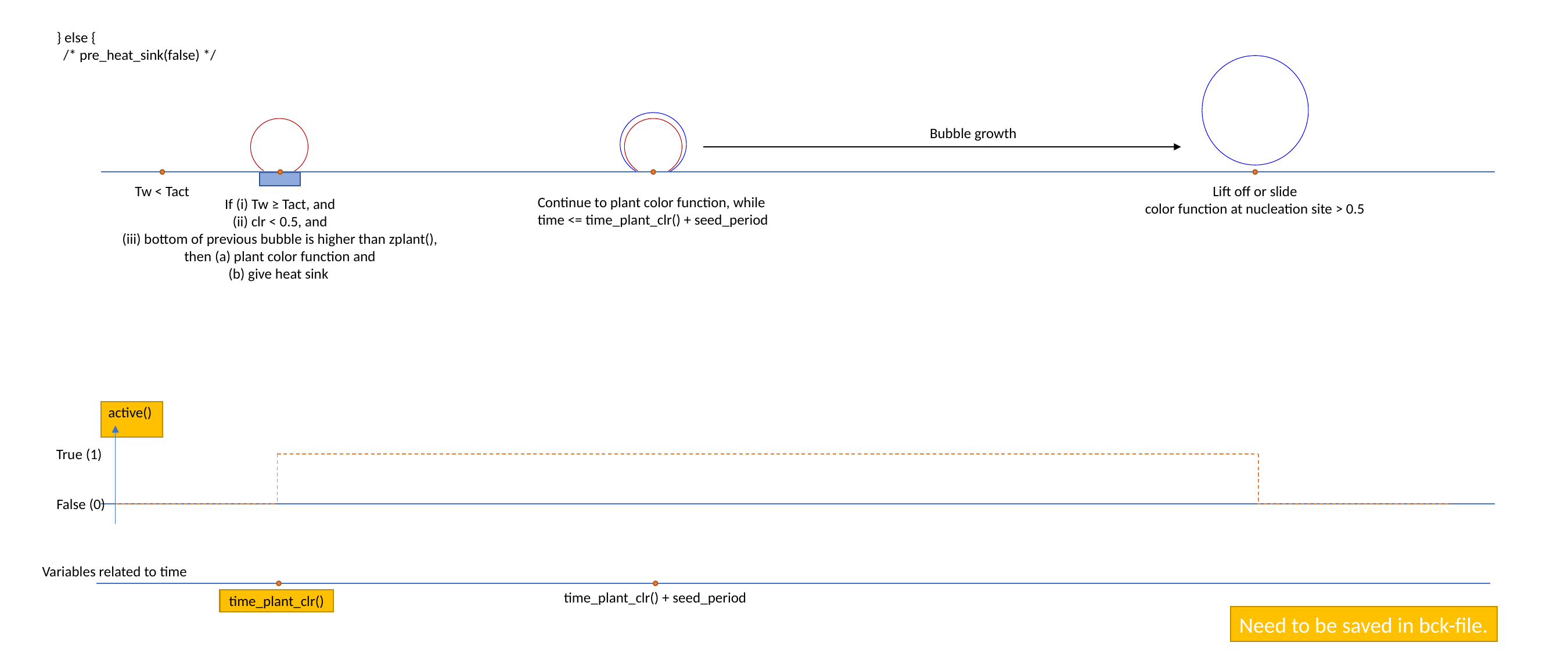

} else {
  /* pre_heat_sink(false) */

Bubble growth

Lift off or slide
color function at nucleation site > 0.5

Tw < Tact
Continue to plant color function, while
time <= time_plant_clr() + seed_period
If (i) Tw ≥ Tact, and
(ii) clr < 0.5, and
(iii) bottom of previous bubble is higher than zplant(),
then (a) plant color function and
(b) give heat sink
active()
True (1)
False (0)

Variables related to time

time_plant_clr() + seed_period
time_plant_clr()

Need to be saved in bck-file.